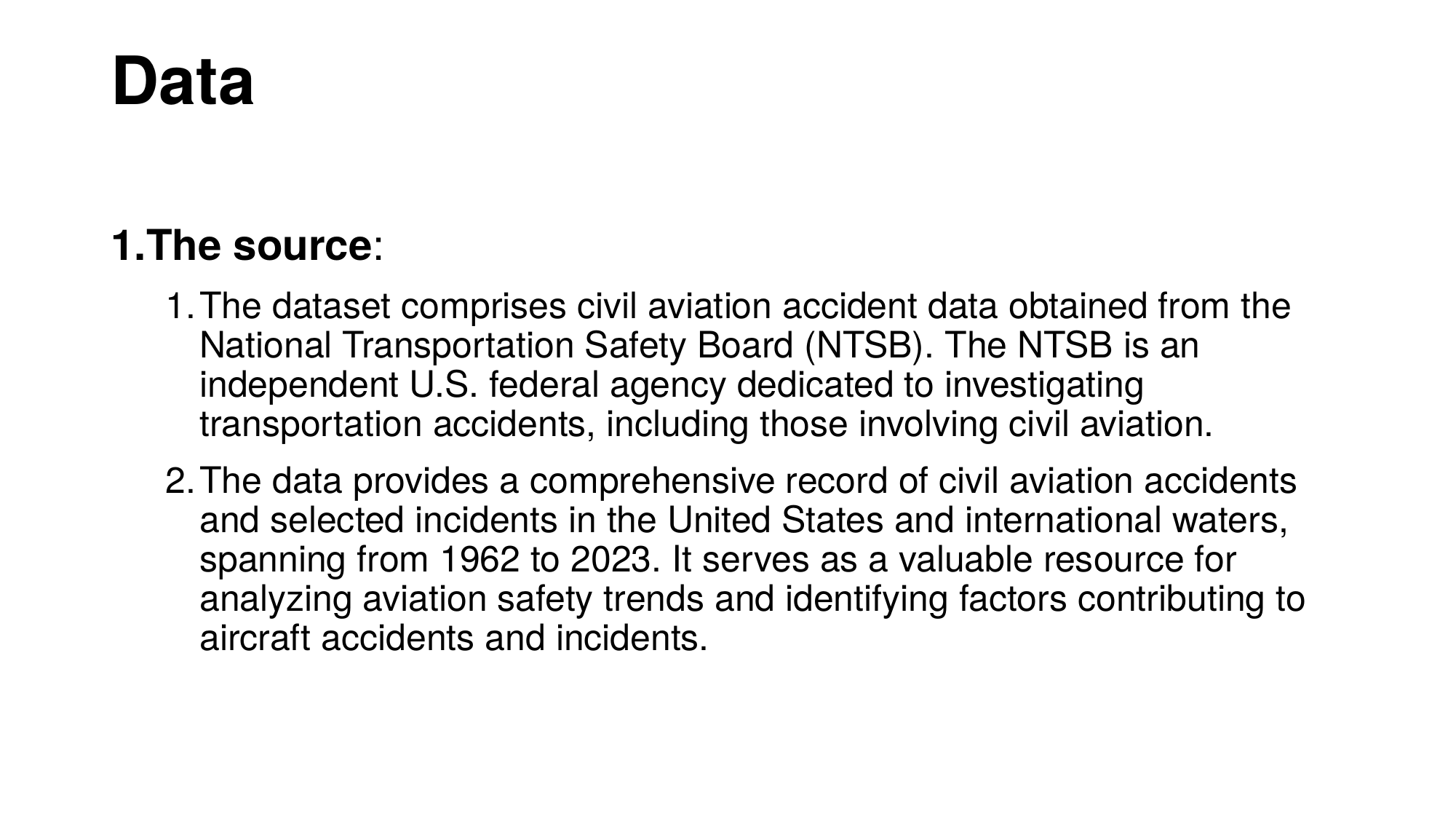

# Data
The source:
The dataset comprises civil aviation accident data obtained from the National Transportation Safety Board (NTSB). The NTSB is an independent U.S. federal agency dedicated to investigating transportation accidents, including those involving civil aviation.
The data provides a comprehensive record of civil aviation accidents and selected incidents in the United States and international waters, spanning from 1962 to 2023. It serves as a valuable resource for analyzing aviation safety trends and identifying factors contributing to aircraft accidents and incidents.